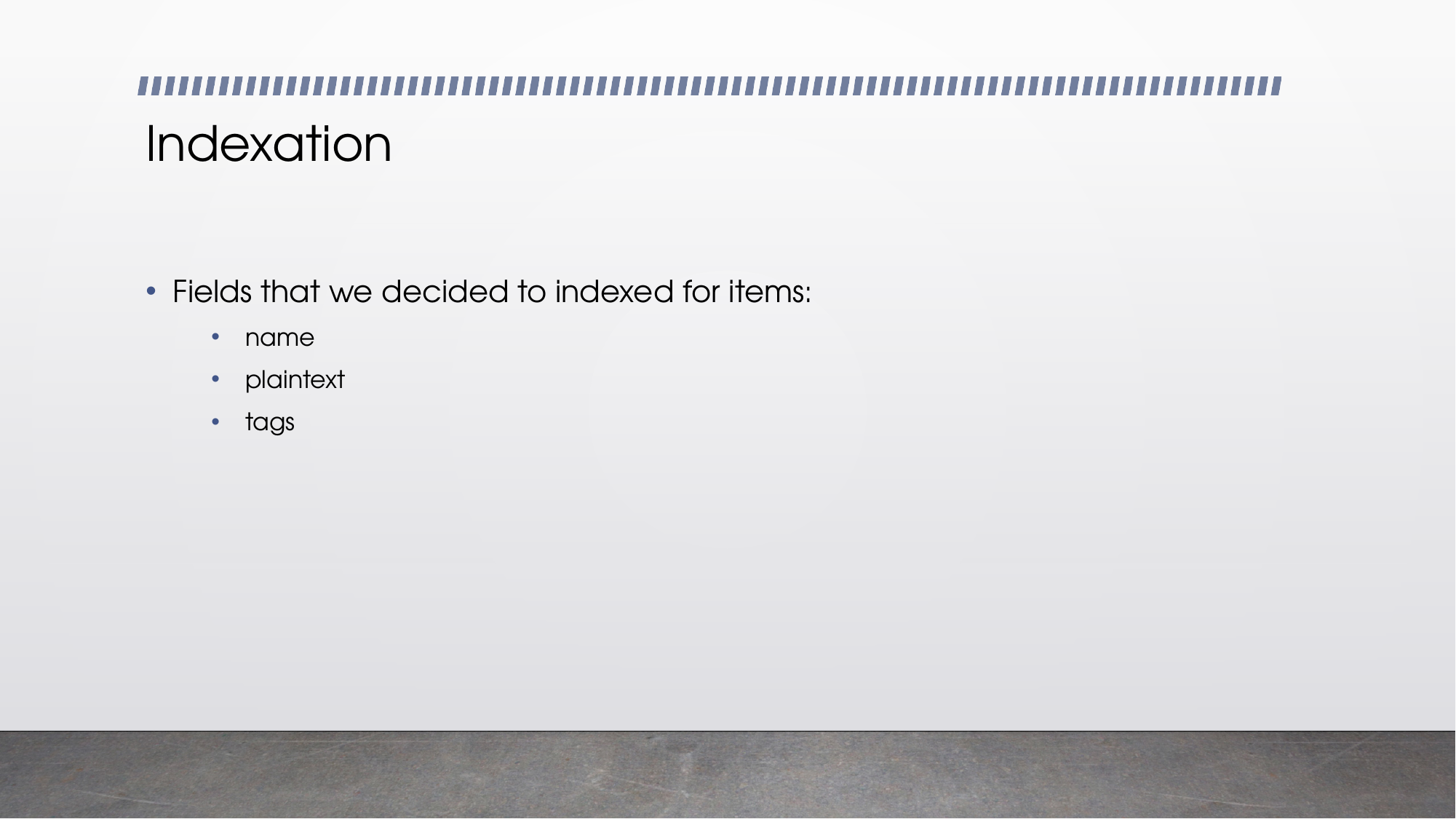

# Indexation
Fields that we decided to indexed for items:
name
plaintext
tags